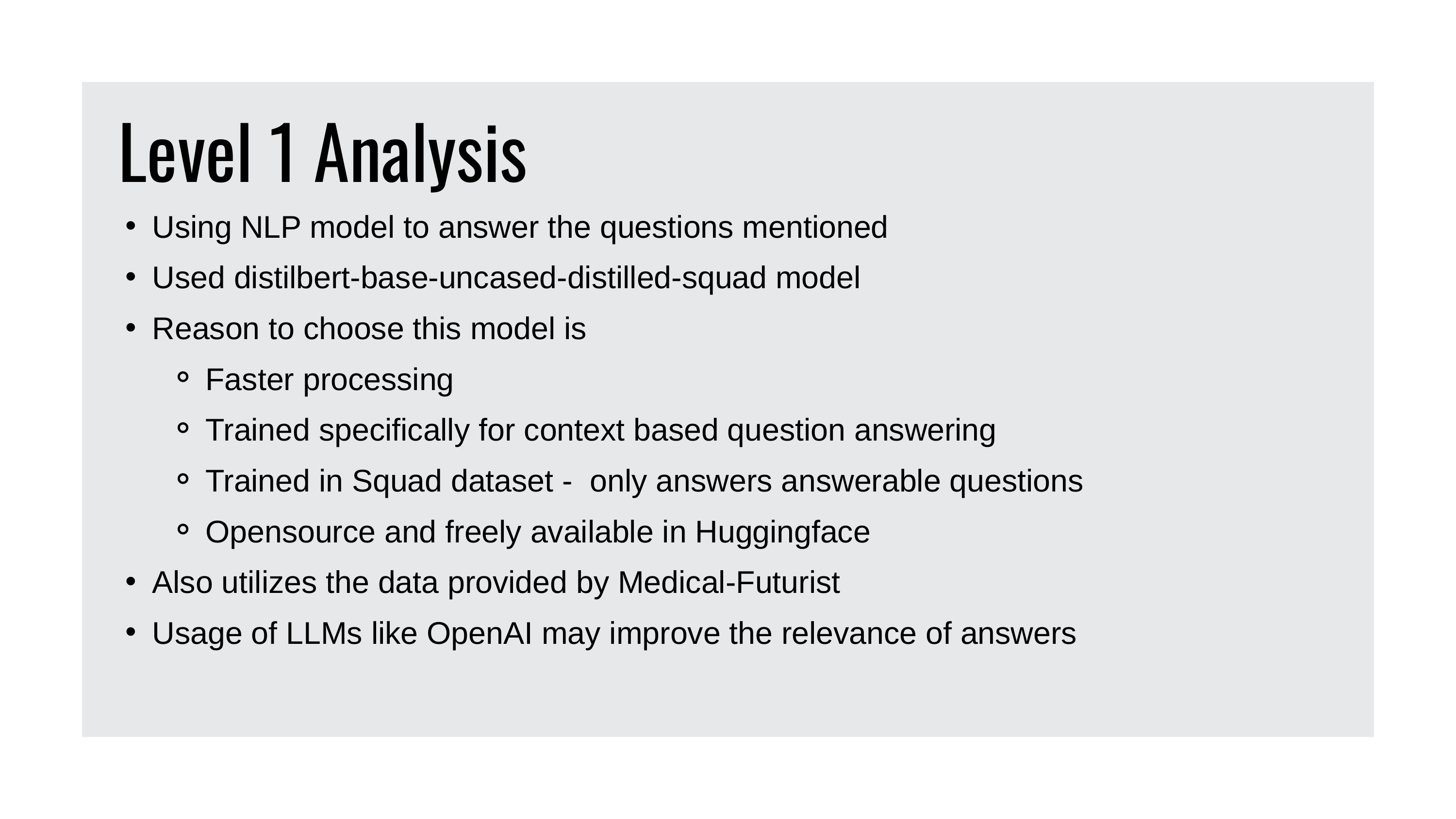

Level 1 Analysis
Using NLP model to answer the questions mentioned
Used distilbert-base-uncased-distilled-squad model
Reason to choose this model is
Faster processing
Trained specifically for context based question answering
Trained in Squad dataset -  only answers answerable questions
Opensource and freely available in Huggingface
Also utilizes the data provided by Medical-Futurist
Usage of LLMs like OpenAI may improve the relevance of answers